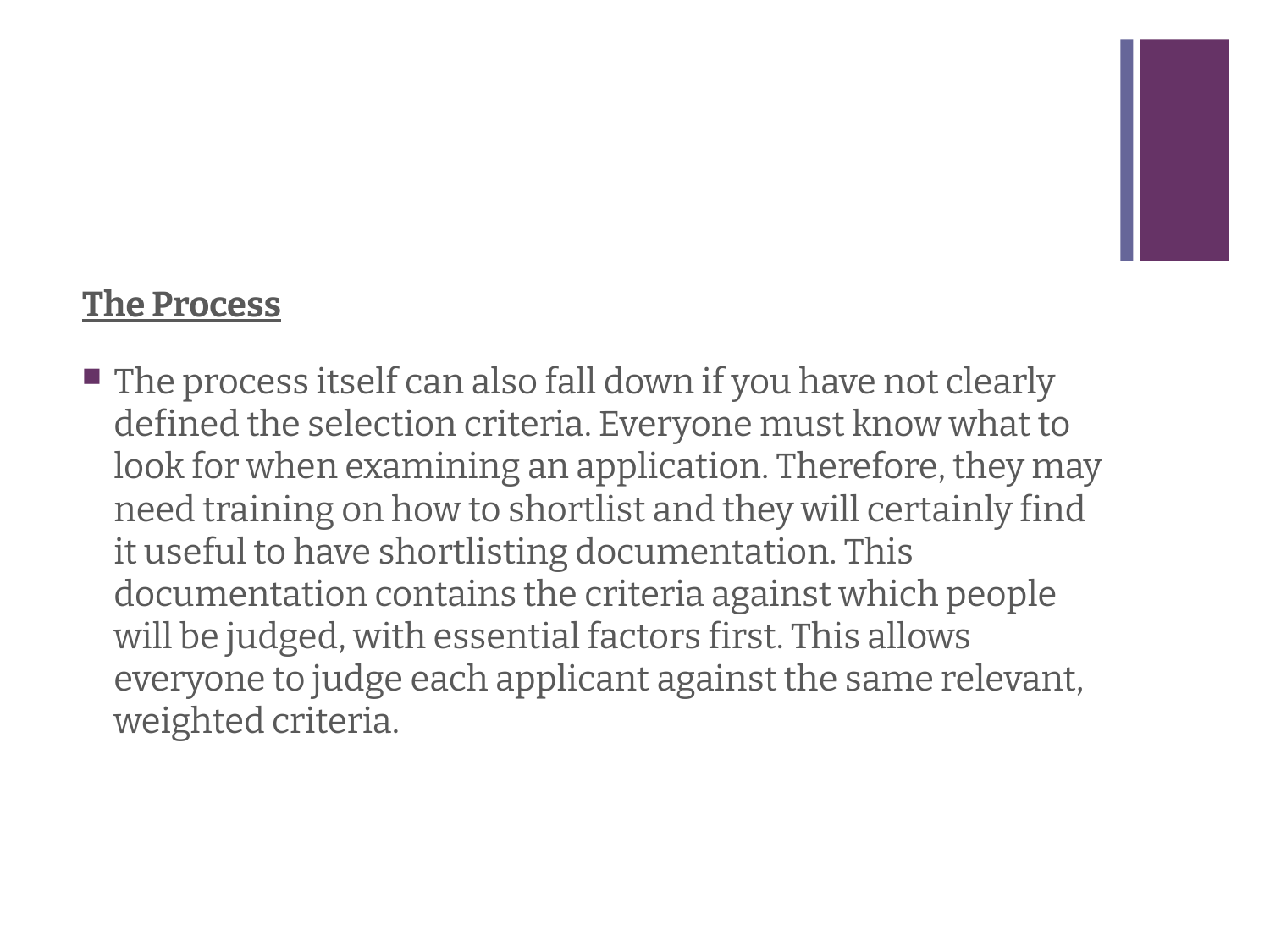

#
The Process
The process itself can also fall down if you have not clearly defined the selection criteria. Everyone must know what to look for when examining an application. Therefore, they may need training on how to shortlist and they will certainly find it useful to have shortlisting documentation. This documentation contains the criteria against which people will be judged, with essential factors first. This allows everyone to judge each applicant against the same relevant, weighted criteria.